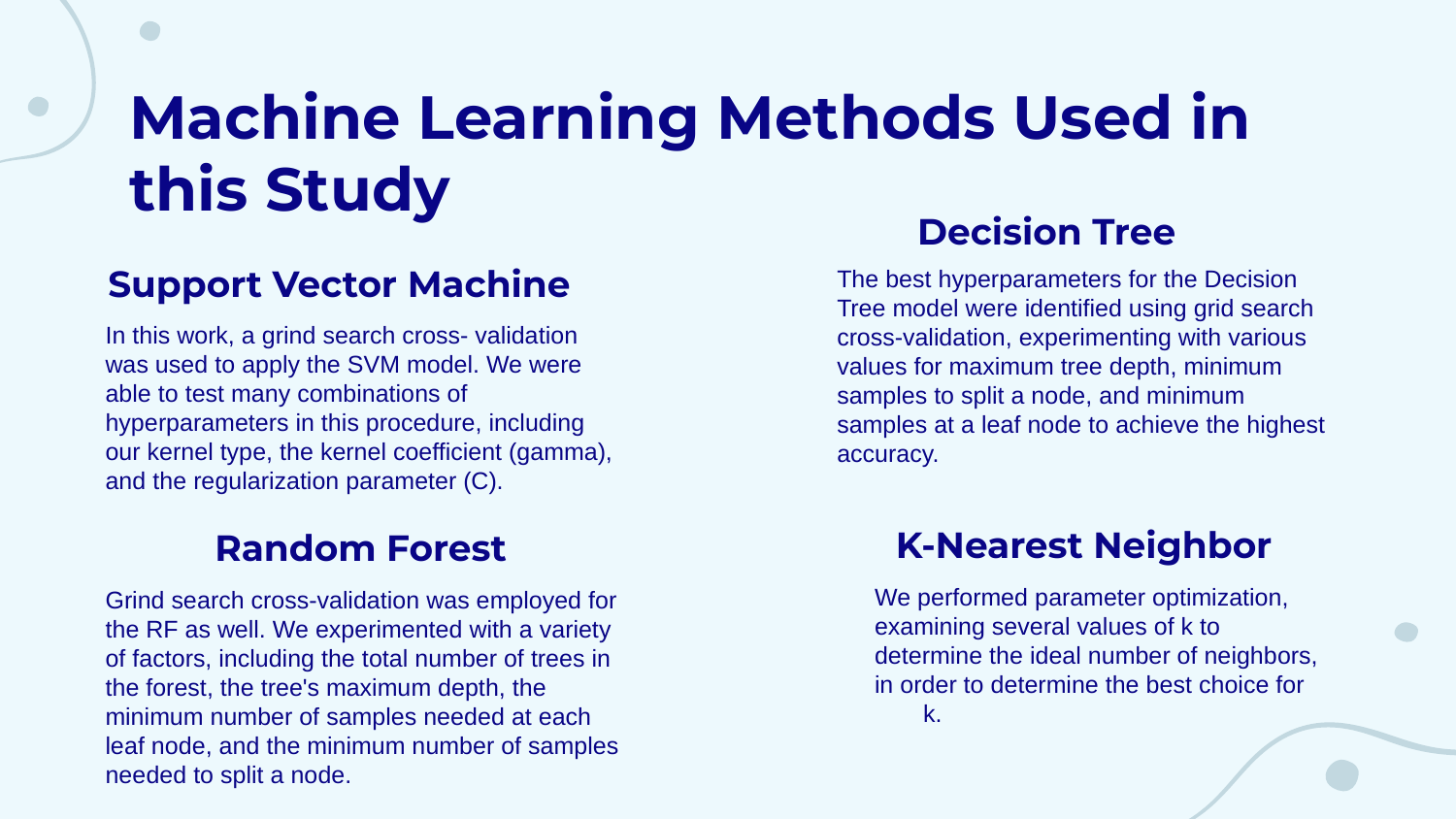

# Machine Learning Methods Used in this Study
Decision Tree
Support Vector Machine
The best hyperparameters for the Decision
Tree model were identified using grid search
cross-validation, experimenting with various
values for maximum tree depth, minimum
samples to split a node, and minimum
samples at a leaf node to achieve the highest
accuracy.
In this work, a grind search cross- validation
was used to apply the SVM model. We were
able to test many combinations of
hyperparameters in this procedure, including
our kernel type, the kernel coefficient (gamma),
and the regularization parameter (C).
K-Nearest Neighbor
Random Forest
We performed parameter optimization,
examining several values of k to
determine the ideal number of neighbors,
in order to determine the best choice for k.
Grind search cross-validation was employed for
the RF as well. We experimented with a variety
of factors, including the total number of trees in
the forest, the tree's maximum depth, the
minimum number of samples needed at each
leaf node, and the minimum number of samples
needed to split a node.